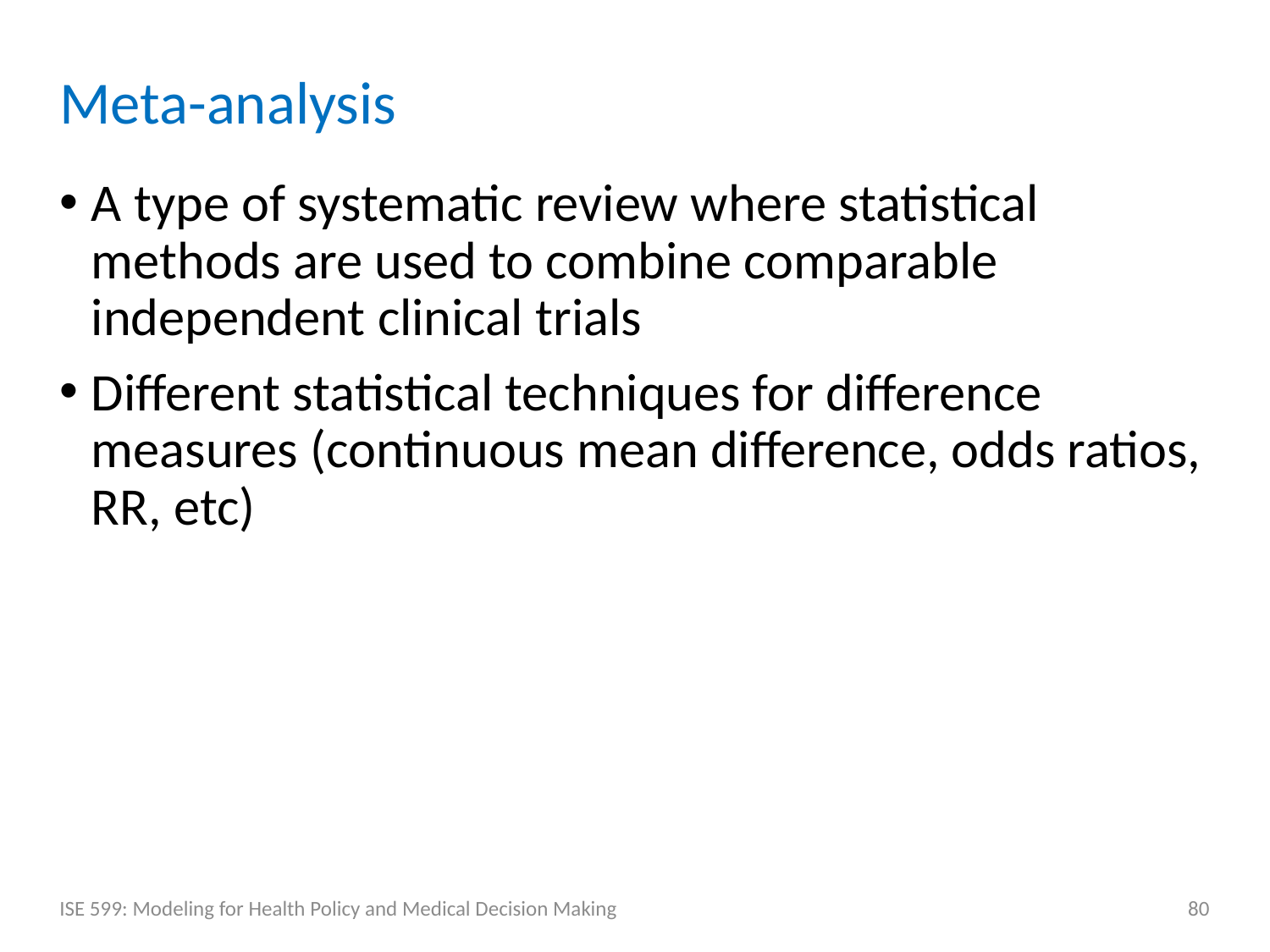

# Meta-analysis
A type of systematic review where statistical methods are used to combine comparable independent clinical trials
Different statistical techniques for difference measures (continuous mean difference, odds ratios, RR, etc)
ISE 599: Modeling for Health Policy and Medical Decision Making
80